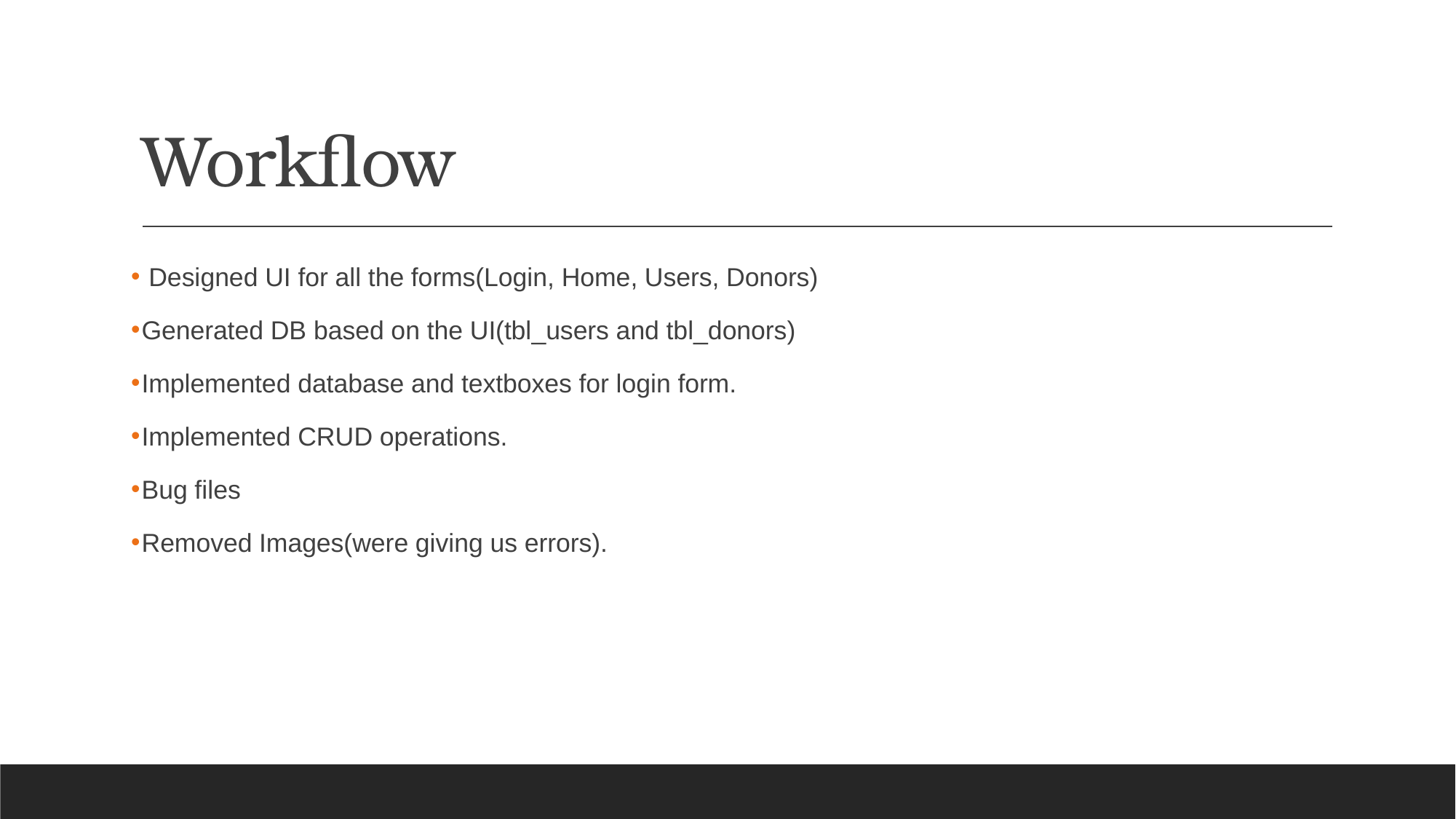

# Workflow
 Designed UI for all the forms(Login, Home, Users, Donors)
Generated DB based on the UI(tbl_users and tbl_donors)
Implemented database and textboxes for login form.
Implemented CRUD operations.
Bug files
Removed Images(were giving us errors).